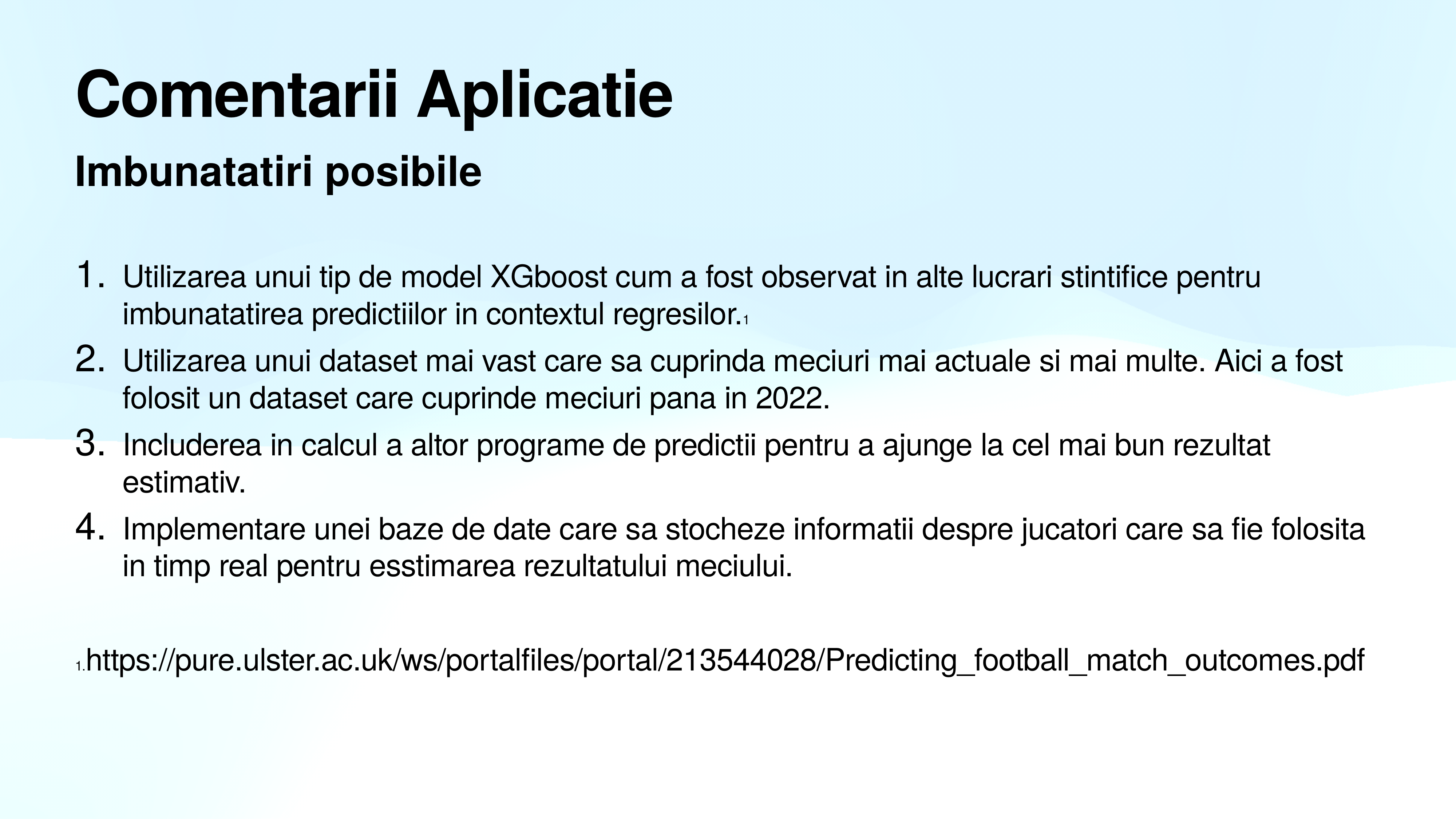

# Comentarii Aplicatie
Imbunatatiri posibile
Utilizarea unui tip de model XGboost cum a fost observat in alte lucrari stintifice pentru imbunatatirea predictiilor in contextul regresilor.1
Utilizarea unui dataset mai vast care sa cuprinda meciuri mai actuale si mai multe. Aici a fost folosit un dataset care cuprinde meciuri pana in 2022.
Includerea in calcul a altor programe de predictii pentru a ajunge la cel mai bun rezultat estimativ.
Implementare unei baze de date care sa stocheze informatii despre jucatori care sa fie folosita in timp real pentru esstimarea rezultatului meciului.

1.https://pure.ulster.ac.uk/ws/portalfiles/portal/213544028/Predicting_football_match_outcomes.pdf